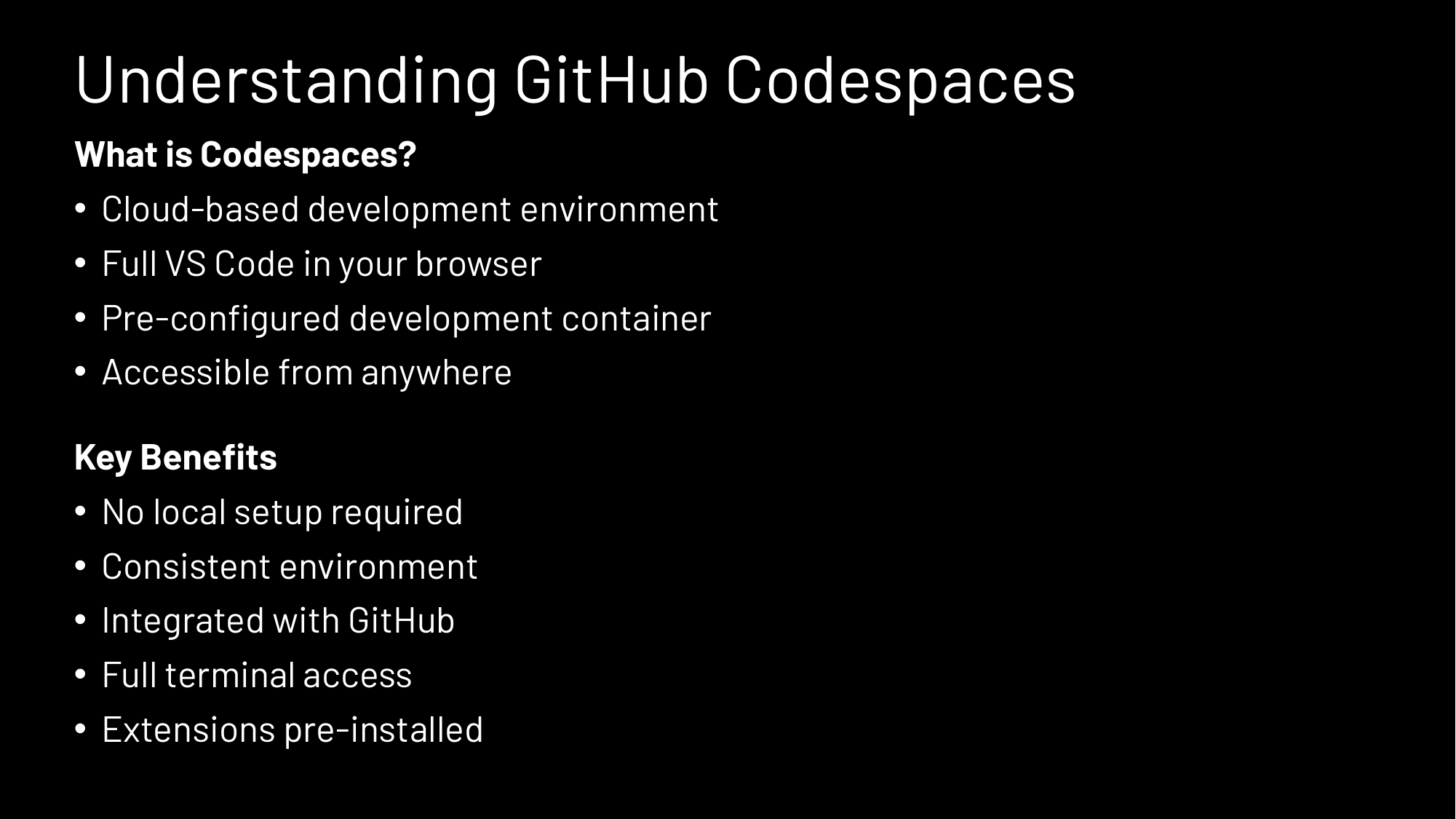

# Understanding GitHub Codespaces
What is Codespaces?
Cloud-based development environment
Full VS Code in your browser
Pre-configured development container
Accessible from anywhere
Key Benefits
No local setup required
Consistent environment
Integrated with GitHub
Full terminal access
Extensions pre-installed